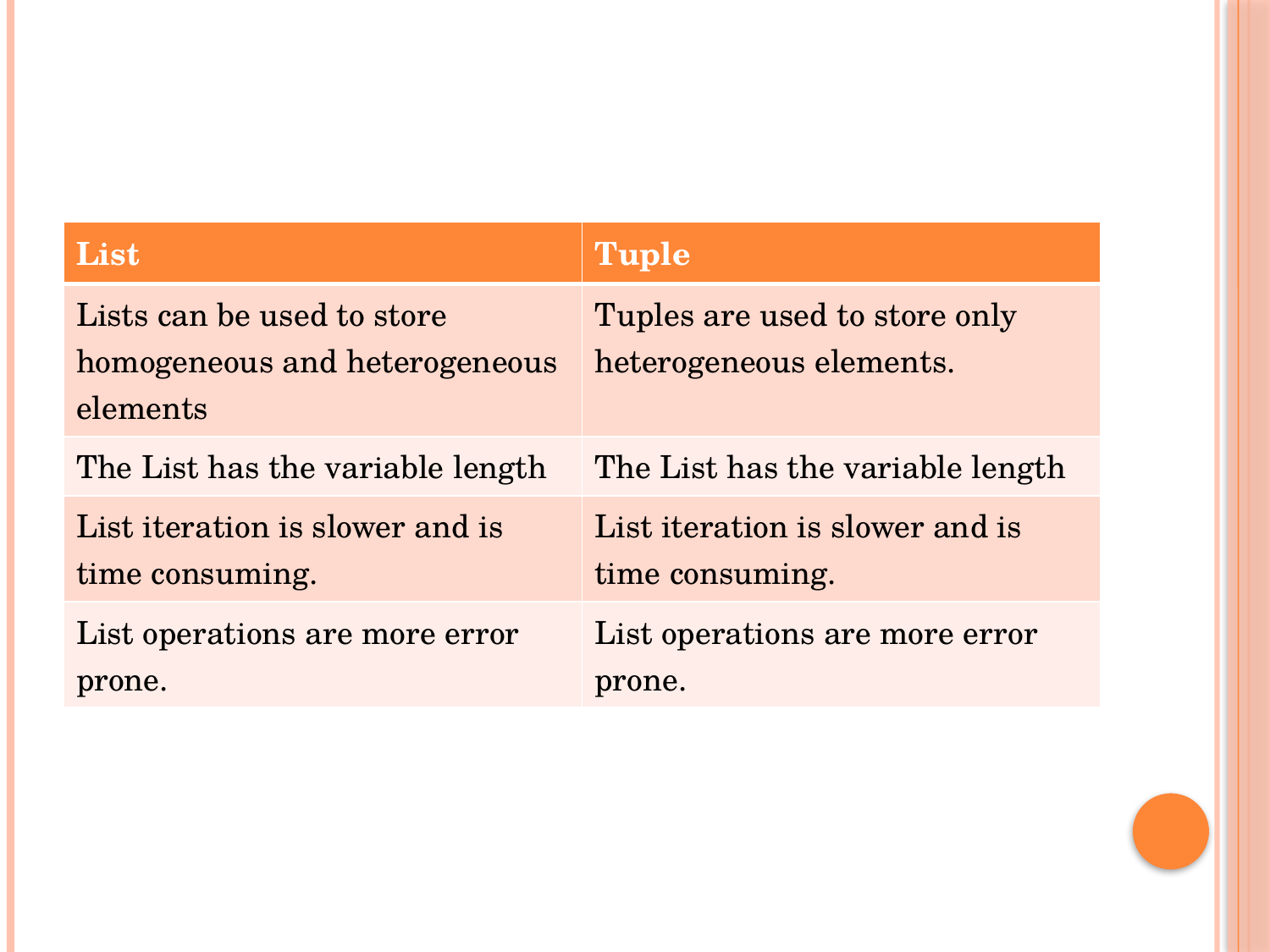

#
| List | Tuple |
| --- | --- |
| Lists can be used to store homogeneous and heterogeneous elements | Tuples are used to store only heterogeneous elements. |
| The List has the variable length | The List has the variable length |
| List iteration is slower and is time consuming. | List iteration is slower and is time consuming. |
| List operations are more error prone. | List operations are more error prone. |